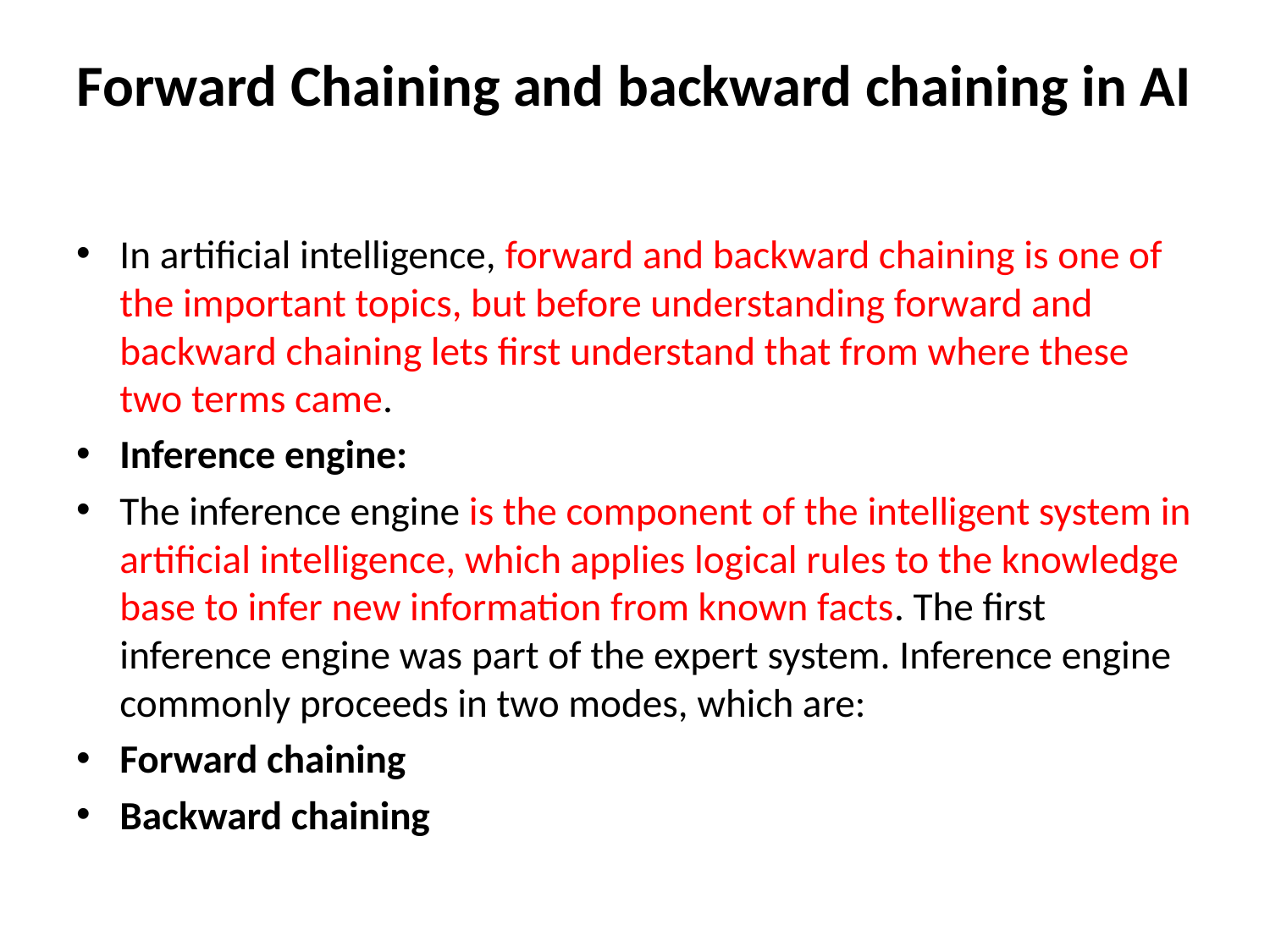

# Forward Chaining and backward chaining in AI
In artificial intelligence, forward and backward chaining is one of the important topics, but before understanding forward and backward chaining lets first understand that from where these two terms came.
Inference engine:
The inference engine is the component of the intelligent system in artificial intelligence, which applies logical rules to the knowledge base to infer new information from known facts. The first inference engine was part of the expert system. Inference engine commonly proceeds in two modes, which are:
Forward chaining
Backward chaining